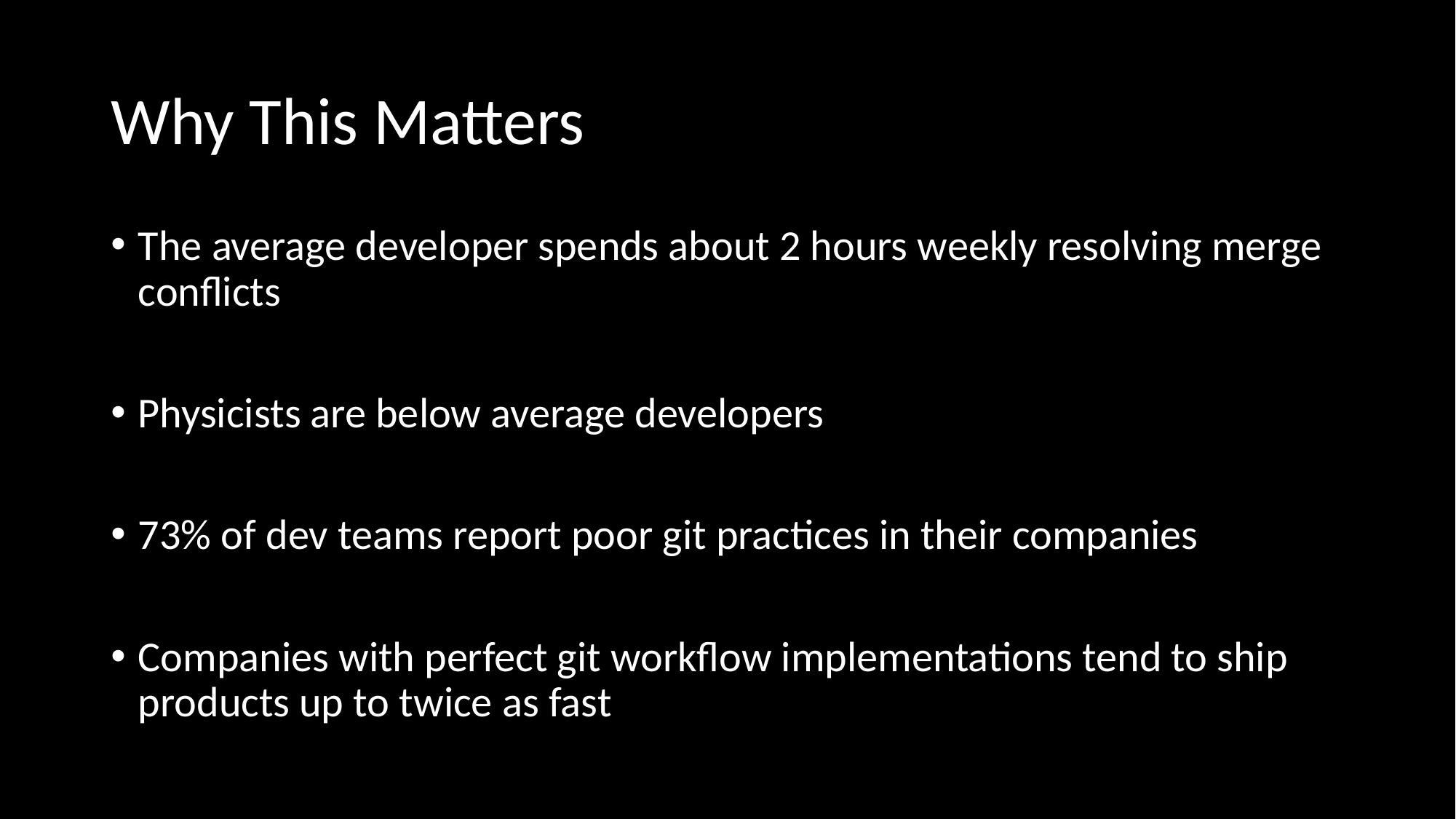

# Why This Matters
The average developer spends about 2 hours weekly resolving merge conflicts

Physicists are below average developers

73% of dev teams report poor git practices in their companies

Companies with perfect git workflow implementations tend to ship products up to twice as fast